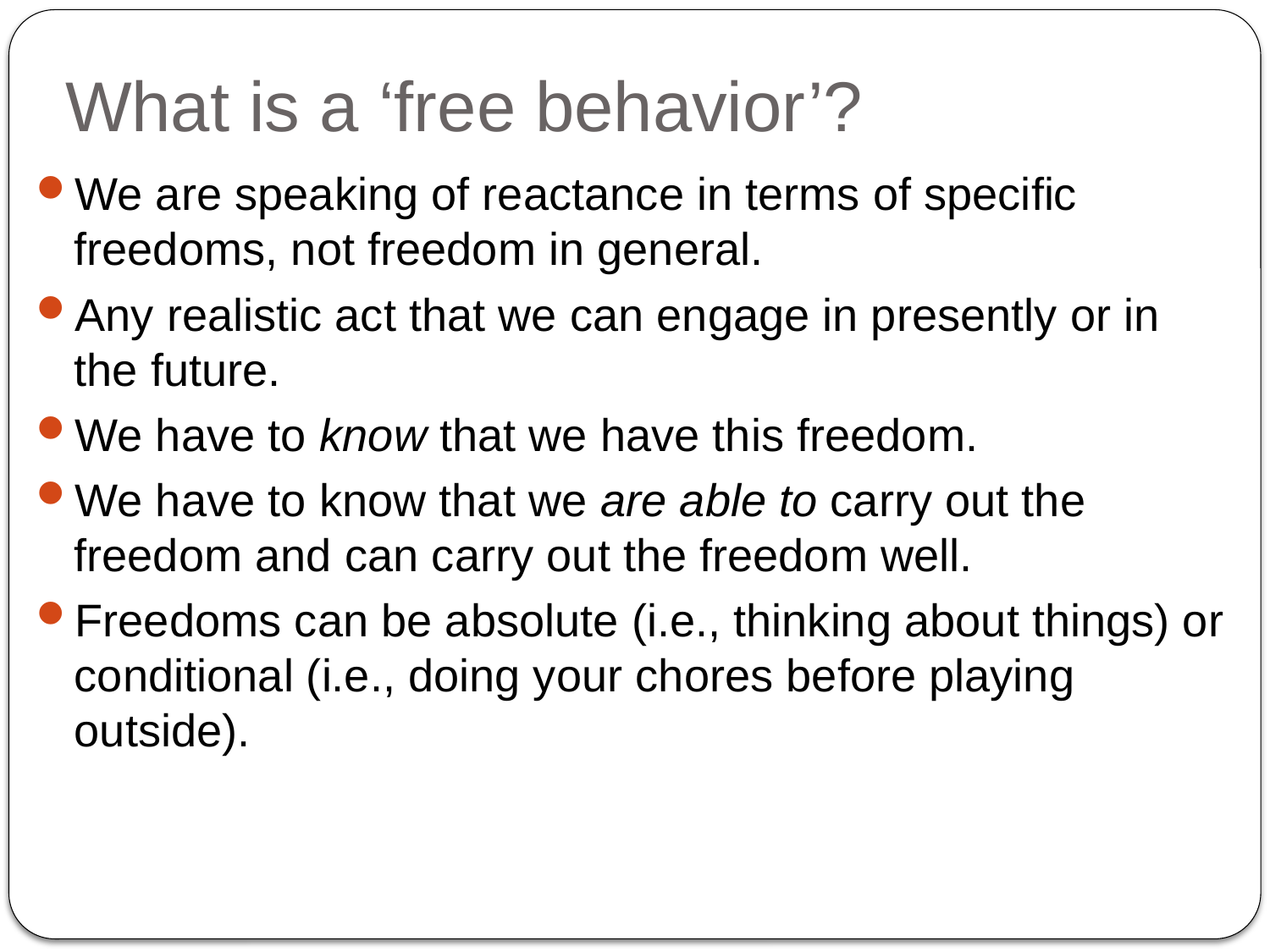

# What is a ‘free behavior’?
We are speaking of reactance in terms of specific freedoms, not freedom in general.
Any realistic act that we can engage in presently or in the future.
We have to know that we have this freedom.
We have to know that we are able to carry out the freedom and can carry out the freedom well.
Freedoms can be absolute (i.e., thinking about things) or conditional (i.e., doing your chores before playing outside).